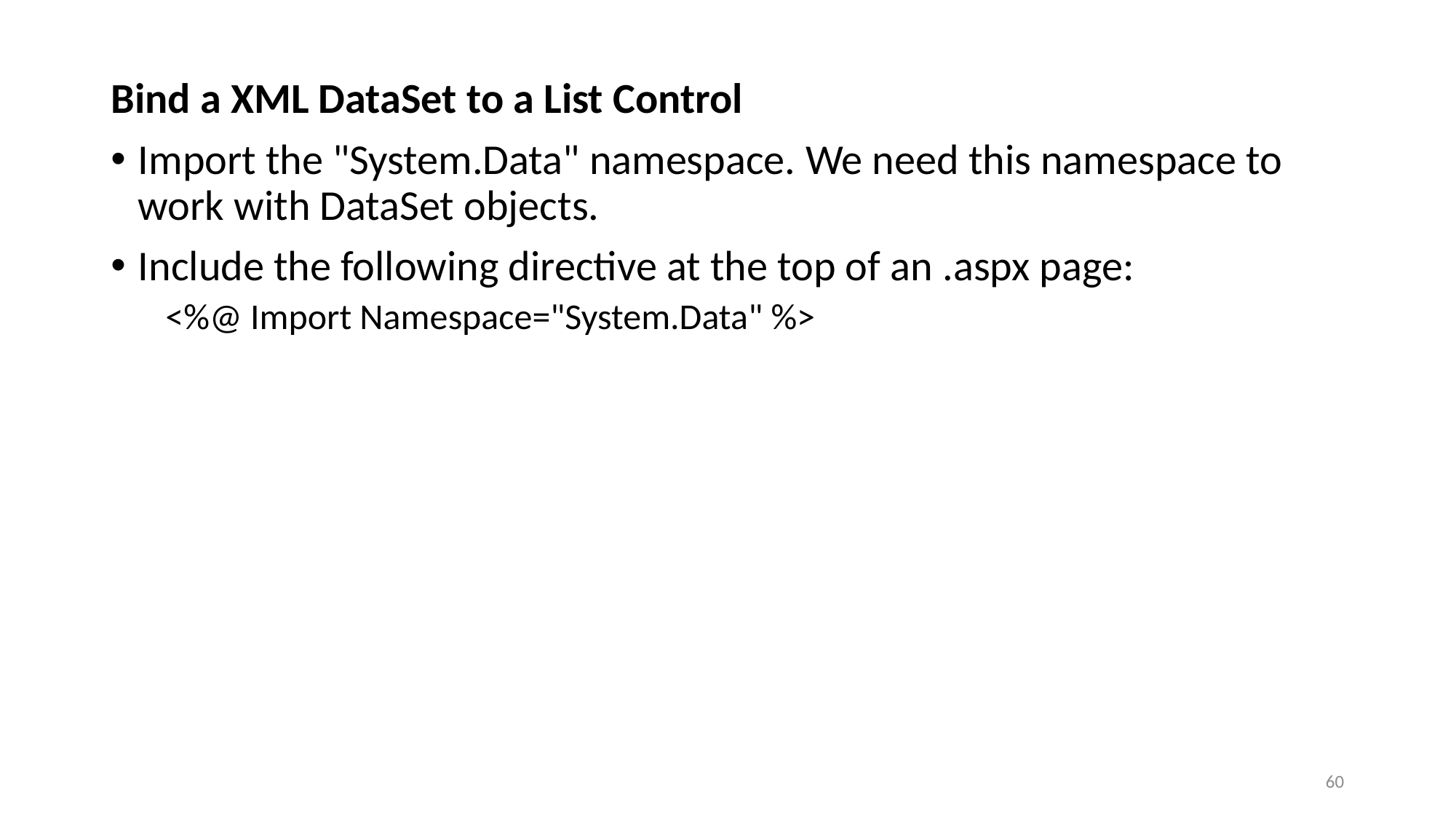

Bind a XML DataSet to a List Control
Import the "System.Data" namespace. We need this namespace to work with DataSet objects.
Include the following directive at the top of an .aspx page:
<%@ Import Namespace="System.Data" %>
60